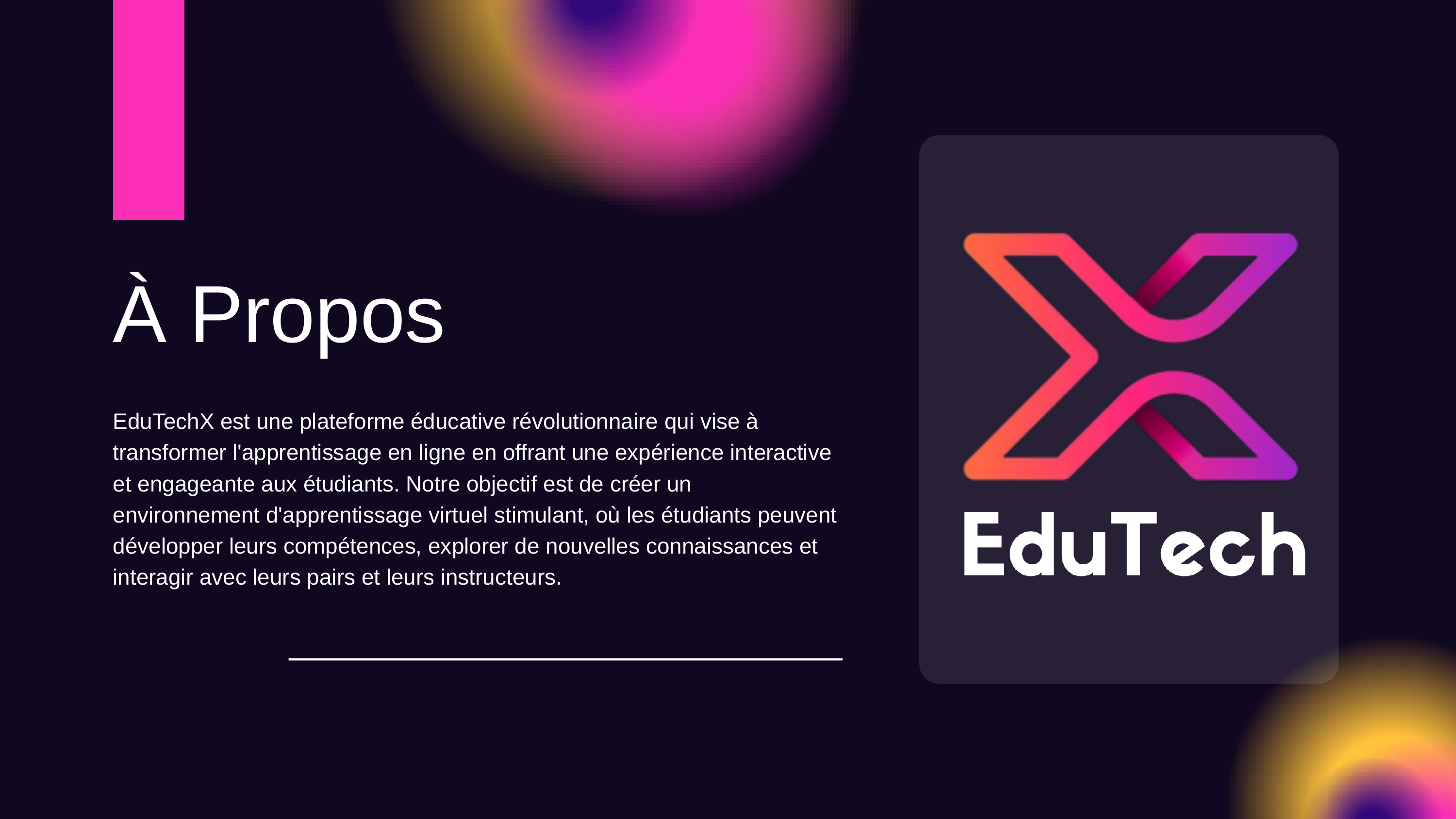

À Propos
EduTechX est une plateforme éducative révolutionnaire qui vise à transformer l'apprentissage en ligne en offrant une expérience interactive et engageante aux étudiants. Notre objectif est de créer un environnement d'apprentissage virtuel stimulant, où les étudiants peuvent développer leurs compétences, explorer de nouvelles connaissances et interagir avec leurs pairs et leurs instructeurs.